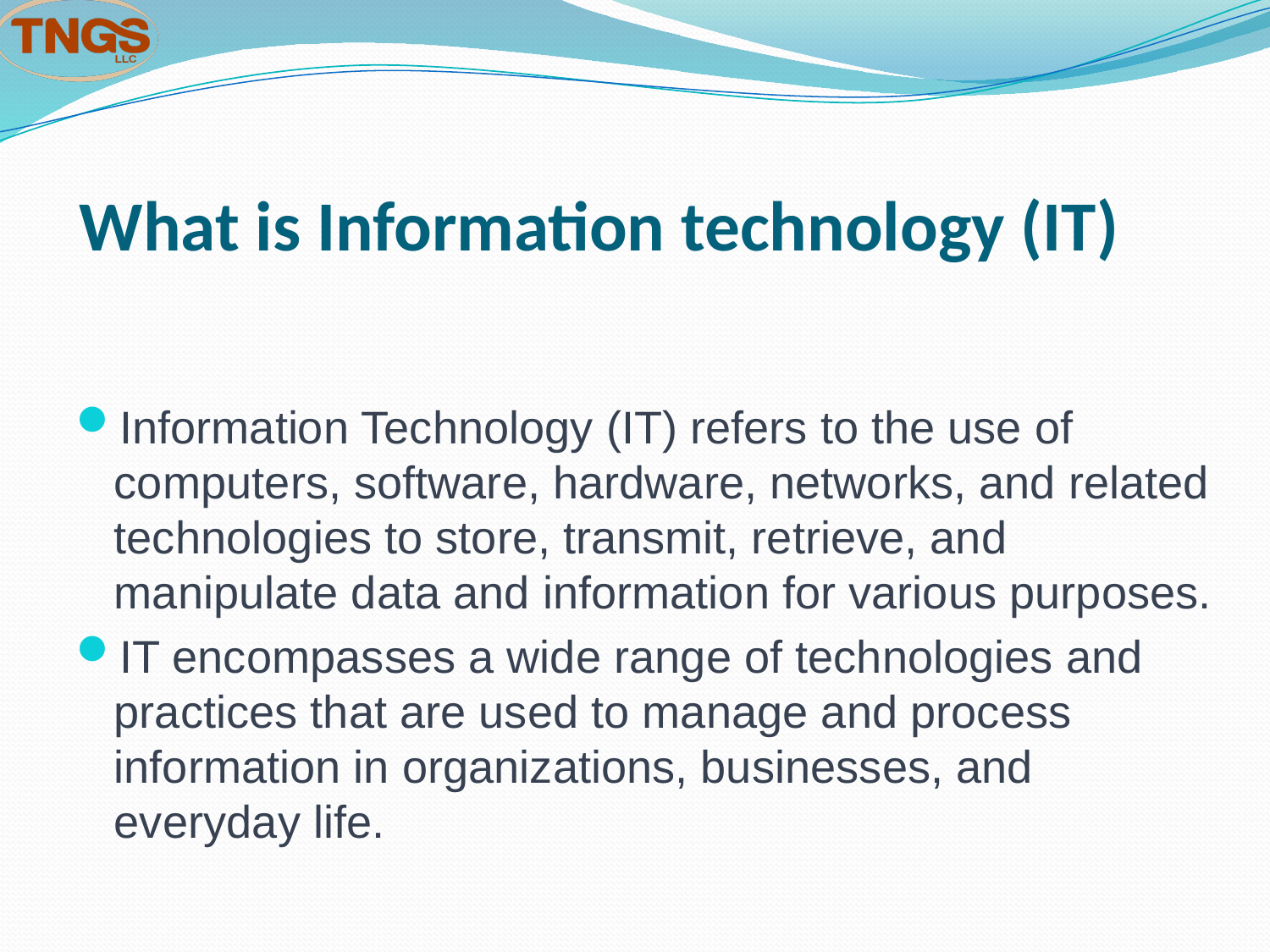

# What is Information technology (IT)
Information Technology (IT) refers to the use of computers, software, hardware, networks, and related technologies to store, transmit, retrieve, and manipulate data and information for various purposes.
IT encompasses a wide range of technologies and practices that are used to manage and process information in organizations, businesses, and everyday life.